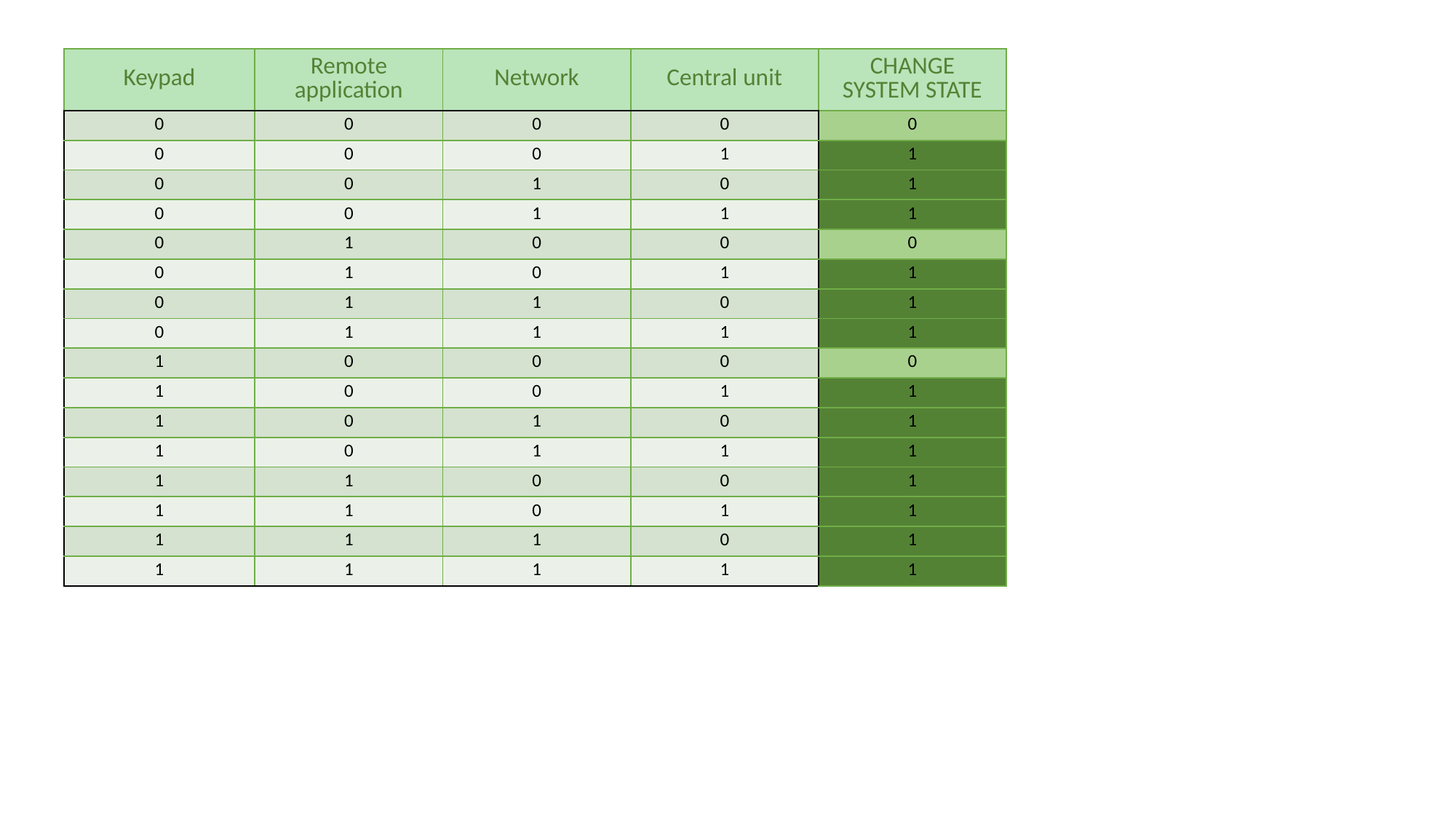

| Keypad | Remote application | Network | Central unit | CHANGE SYSTEM STATE |
| --- | --- | --- | --- | --- |
| 0 | 0 | 0 | 0 | 0 |
| 0 | 0 | 0 | 1 | 1 |
| 0 | 0 | 1 | 0 | 1 |
| 0 | 0 | 1 | 1 | 1 |
| 0 | 1 | 0 | 0 | 0 |
| 0 | 1 | 0 | 1 | 1 |
| 0 | 1 | 1 | 0 | 1 |
| 0 | 1 | 1 | 1 | 1 |
| 1 | 0 | 0 | 0 | 0 |
| 1 | 0 | 0 | 1 | 1 |
| 1 | 0 | 1 | 0 | 1 |
| 1 | 0 | 1 | 1 | 1 |
| 1 | 1 | 0 | 0 | 1 |
| 1 | 1 | 0 | 1 | 1 |
| 1 | 1 | 1 | 0 | 1 |
| 1 | 1 | 1 | 1 | 1 |